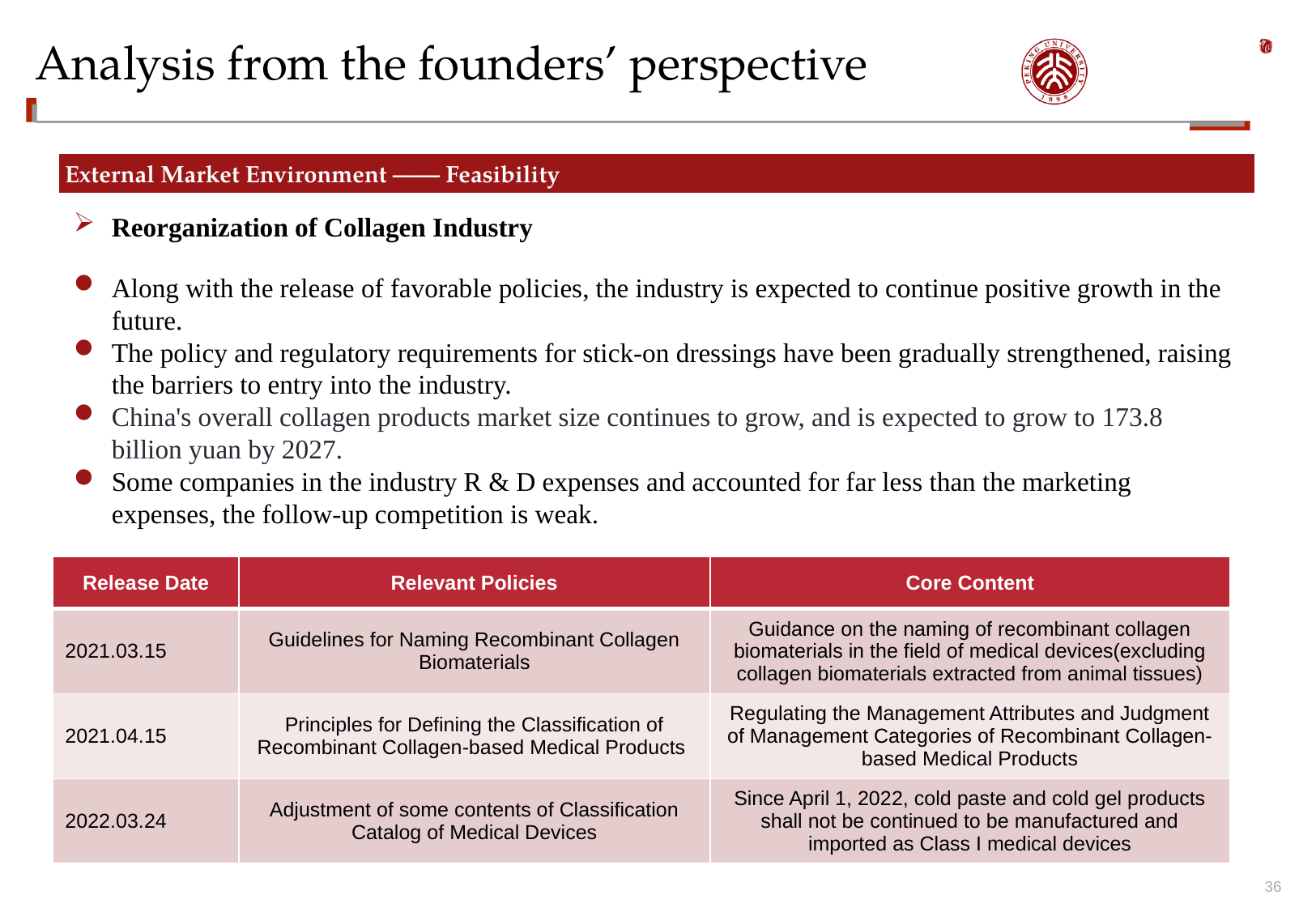

# Analysis from the founders’ perspective
External Market Environment —— Feasibility
Reorganization of Collagen Industry

Along with the release of favorable policies, the industry is expected to continue positive growth in the future.
The policy and regulatory requirements for stick-on dressings have been gradually strengthened, raising the barriers to entry into the industry.
China's overall collagen products market size continues to grow, and is expected to grow to 173.8 billion yuan by 2027.
Some companies in the industry R & D expenses and accounted for far less than the marketing expenses, the follow-up competition is weak.

| Release Date | Relevant Policies | Core Content |
| --- | --- | --- |
| 2021.03.15 | Guidelines for Naming Recombinant Collagen Biomaterials | Guidance on the naming of recombinant collagen biomaterials in the field of medical devices(excluding collagen biomaterials extracted from animal tissues) |
| 2021.04.15 | Principles for Defining the Classification of Recombinant Collagen-based Medical Products | Regulating the Management Attributes and Judgment of Management Categories of Recombinant Collagen-based Medical Products |
| 2022.03.24 | Adjustment of some contents of Classification Catalog of Medical Devices | Since April 1, 2022, cold paste and cold gel products shall not be continued to be manufactured and imported as Class I medical devices |